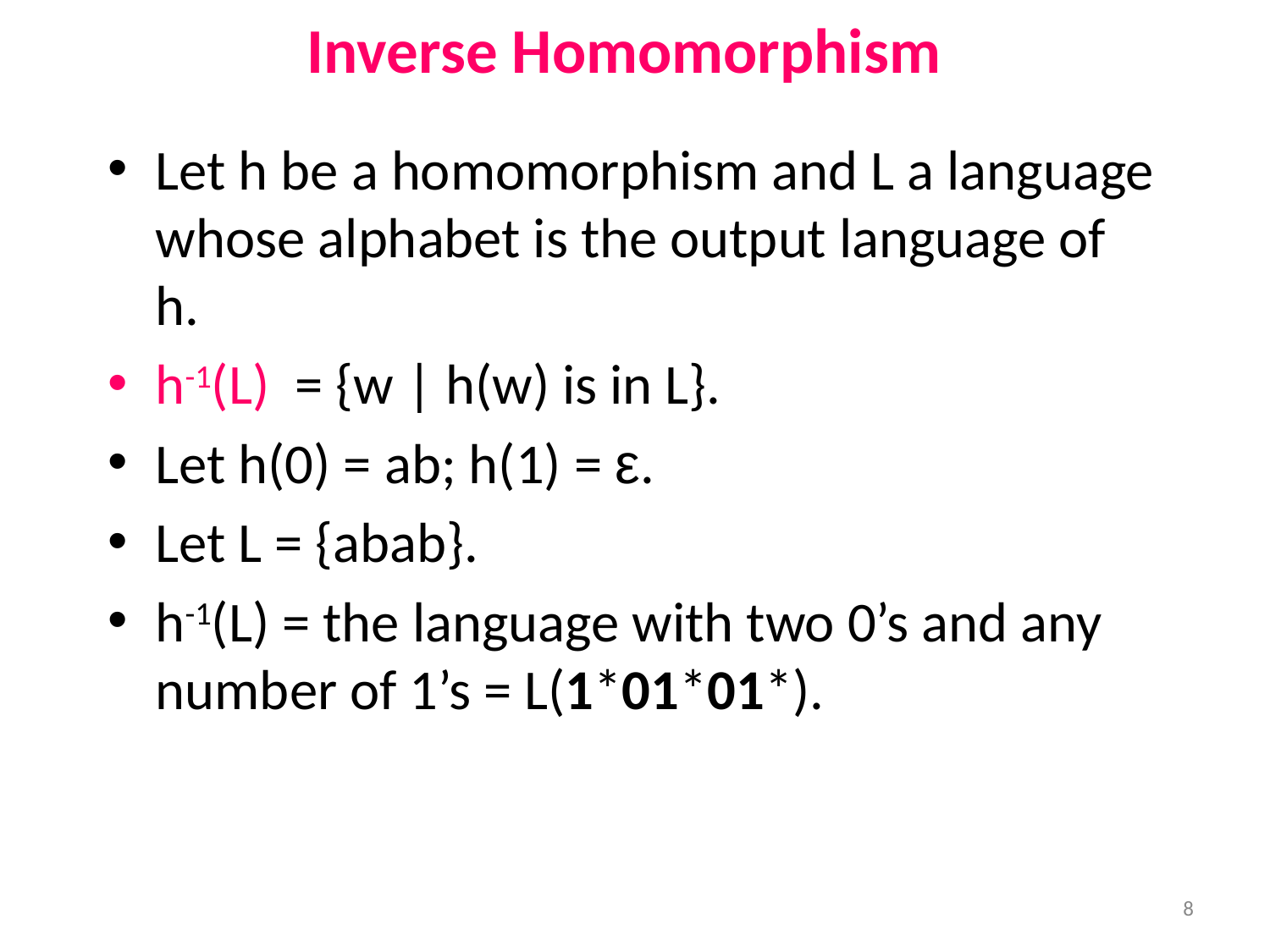

# Inverse Homomorphism
Let h be a homomorphism and L a language whose alphabet is the output language of h.
h-1(L)  = {w | h(w) is in L}.
Let h(0) = ab; h(1) = ε.
Let L = {abab}.
h-1(L) = the language with two 0’s and any number of 1’s = L(1*01*01*).

8